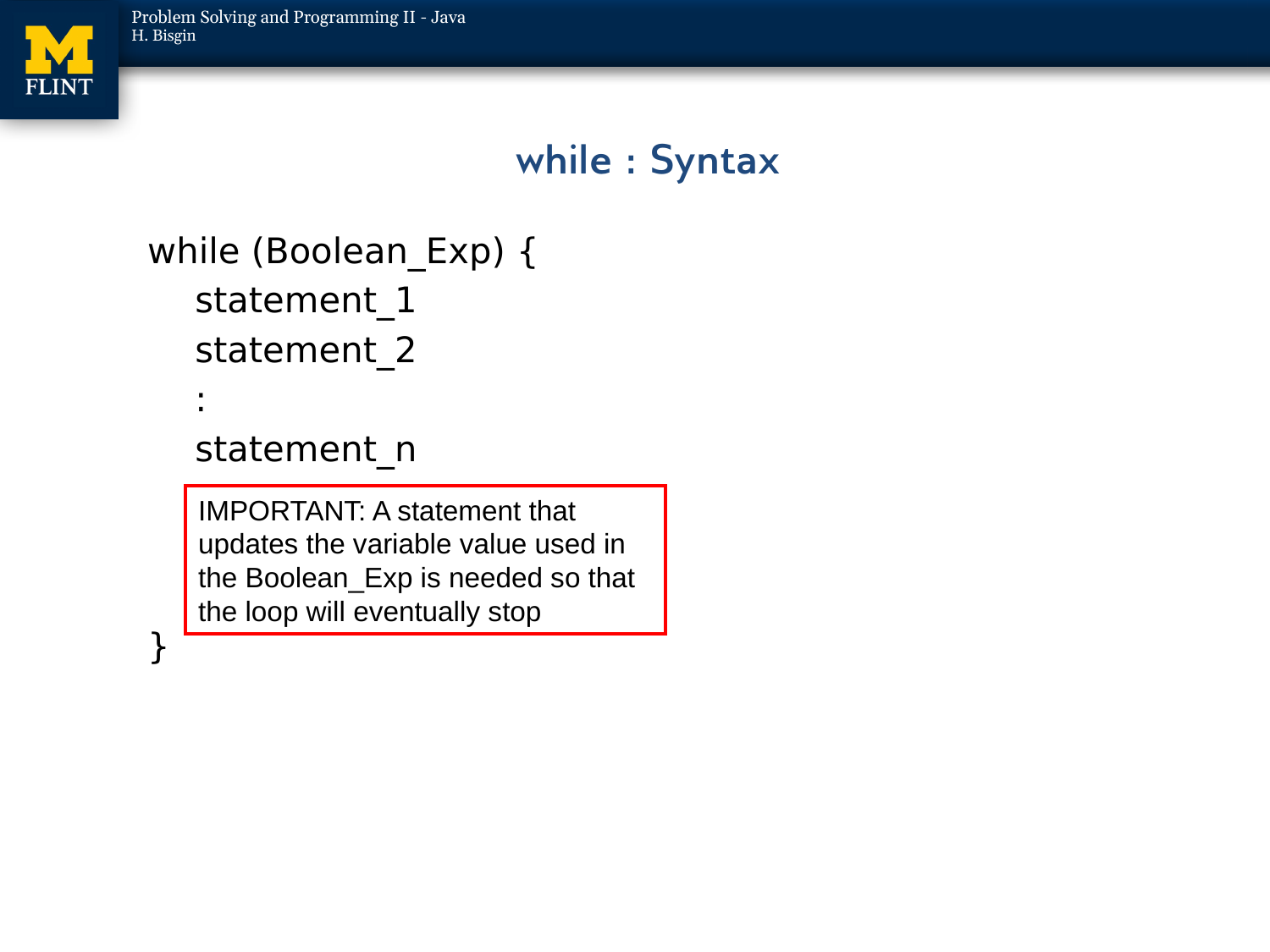

# while : Syntax
while (Boolean_Exp) {
	statement_1
	statement_2
	:
	statement_n

}

IMPORTANT: A statement that updates the variable value used in the Boolean_Exp is needed so that the loop will eventually stop